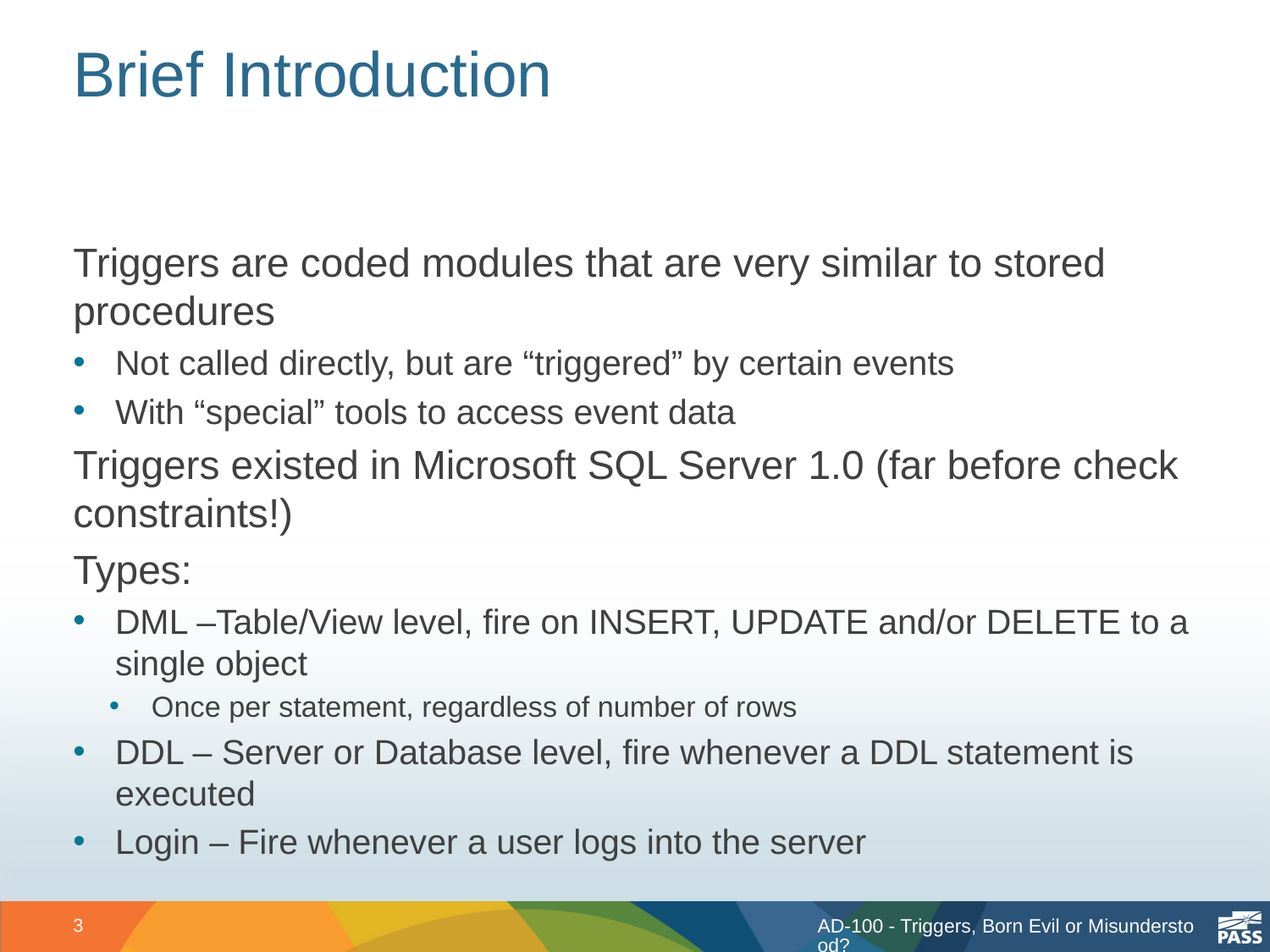

# Brief Introduction
Triggers are coded modules that are very similar to stored procedures
Not called directly, but are “triggered” by certain events
With “special” tools to access event data
Triggers existed in Microsoft SQL Server 1.0 (far before check constraints!)
Types:
DML –Table/View level, fire on INSERT, UPDATE and/or DELETE to a single object
Once per statement, regardless of number of rows
DDL – Server or Database level, fire whenever a DDL statement is executed
Login – Fire whenever a user logs into the server

3
AD-100 - Triggers, Born Evil or Misunderstood?